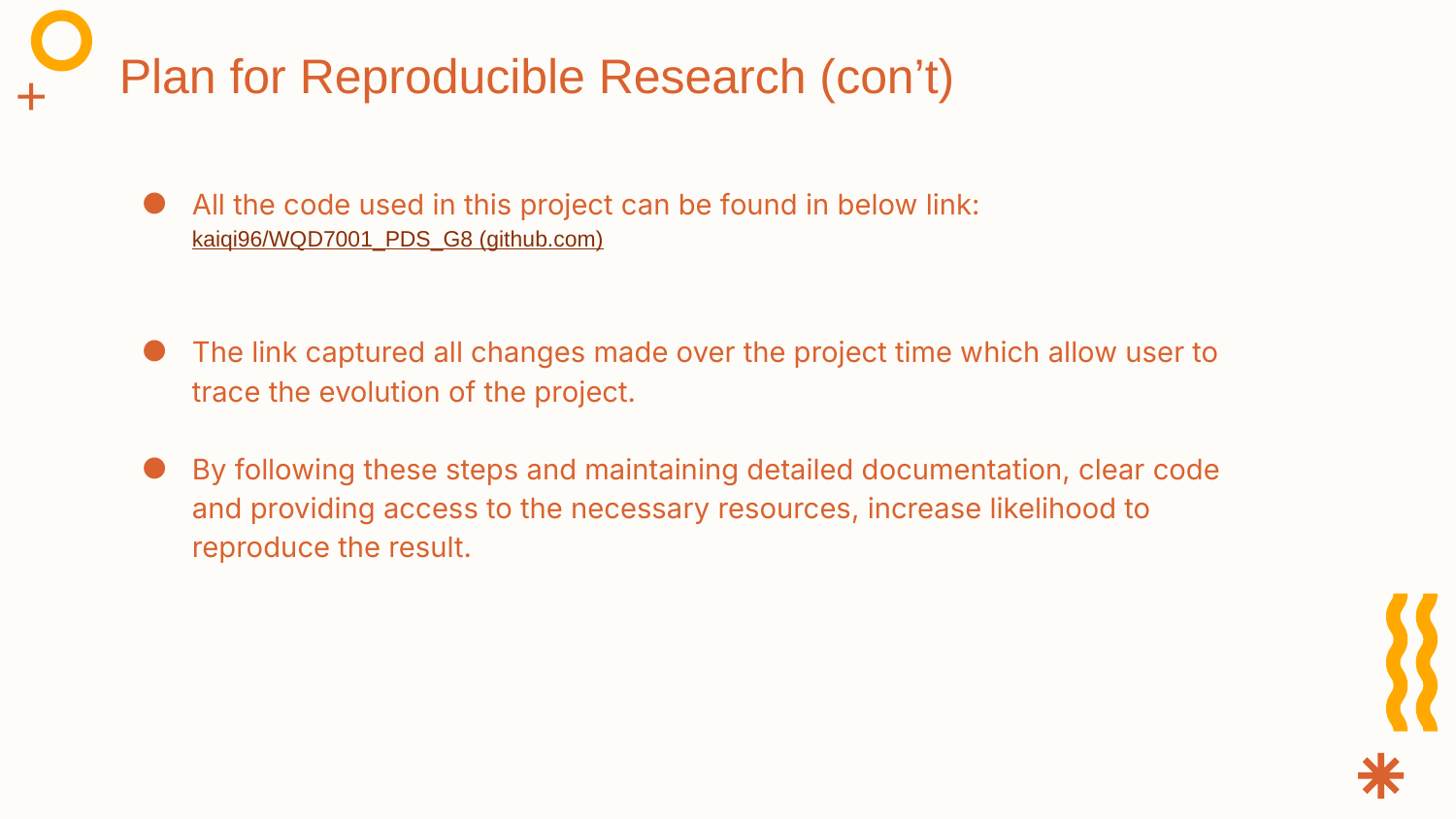

# Plan for Reproducible Research (con’t)

All the code used in this project can be found in below link:
kaiqi96/WQD7001_PDS_G8 (github.com)

The link captured all changes made over the project time which allow user to trace the evolution of the project.

By following these steps and maintaining detailed documentation, clear code and providing access to the necessary resources, increase likelihood to reproduce the result.